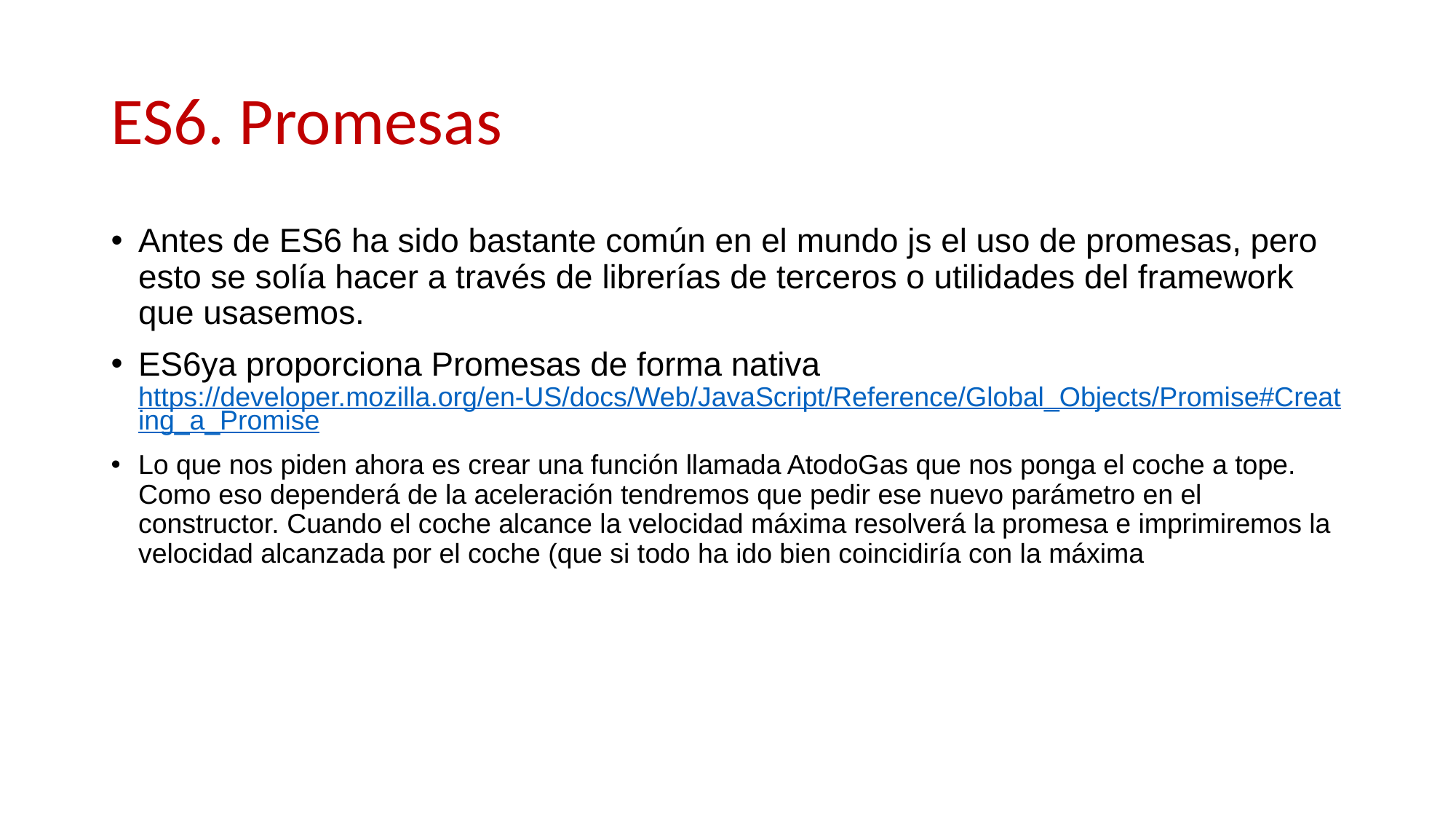

# ES6. Promesas
Antes de ES6 ha sido bastante común en el mundo js el uso de promesas, pero esto se solía hacer a través de librerías de terceros o utilidades del framework que usasemos.
ES6ya proporciona Promesas de forma nativa https://developer.mozilla.org/en-US/docs/Web/JavaScript/Reference/Global_Objects/Promise#Creating_a_Promise
Lo que nos piden ahora es crear una función llamada AtodoGas que nos ponga el coche a tope. Como eso dependerá de la aceleración tendremos que pedir ese nuevo parámetro en el constructor. Cuando el coche alcance la velocidad máxima resolverá la promesa e imprimiremos la velocidad alcanzada por el coche (que si todo ha ido bien coincidiría con la máxima